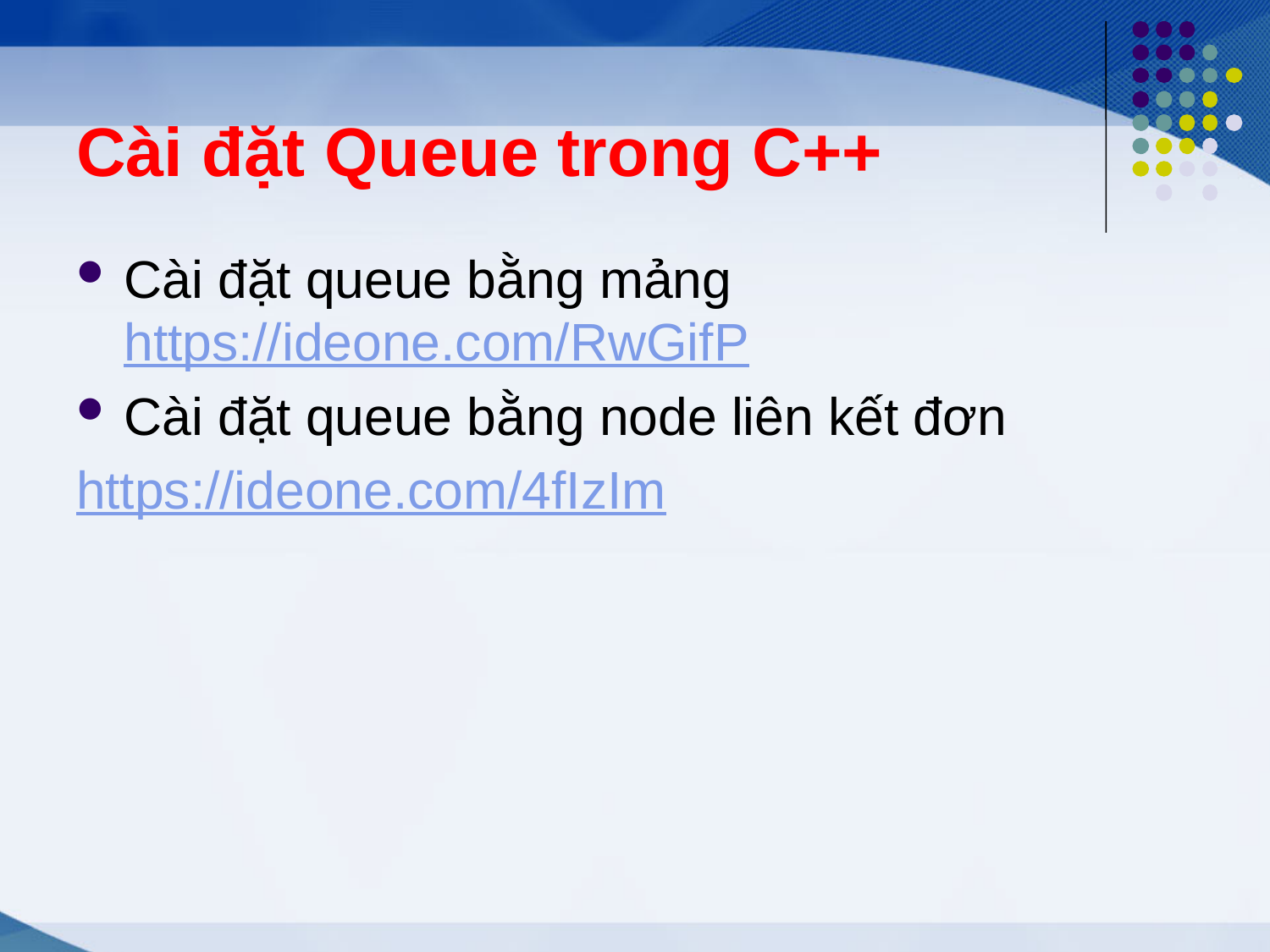

# Cài đặt Queue trong C++
Cài đặt queue bằng mảng
https://ideone.com/RwGifP
Cài đặt queue bằng node liên kết đơn
https://ideone.com/4fIzIm